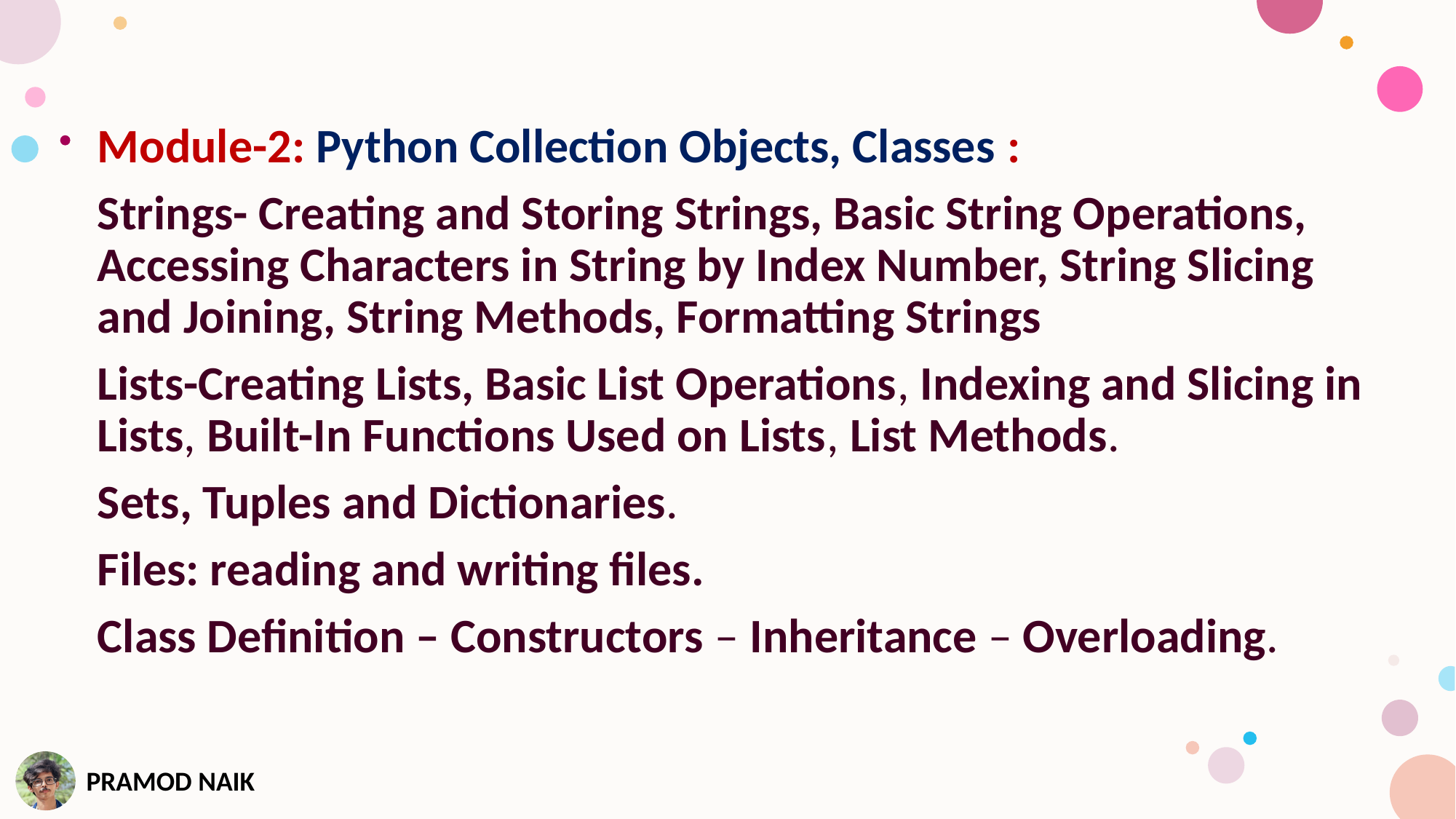

Module-2: Python Collection Objects, Classes :
Strings- Creating and Storing Strings, Basic String Operations, Accessing Characters in String by Index Number, String Slicing and Joining, String Methods, Formatting Strings
Lists-Creating Lists, Basic List Operations, Indexing and Slicing in Lists, Built-In Functions Used on Lists, List Methods.
Sets, Tuples and Dictionaries.
Files: reading and writing files.
Class Definition – Constructors – Inheritance – Overloading.